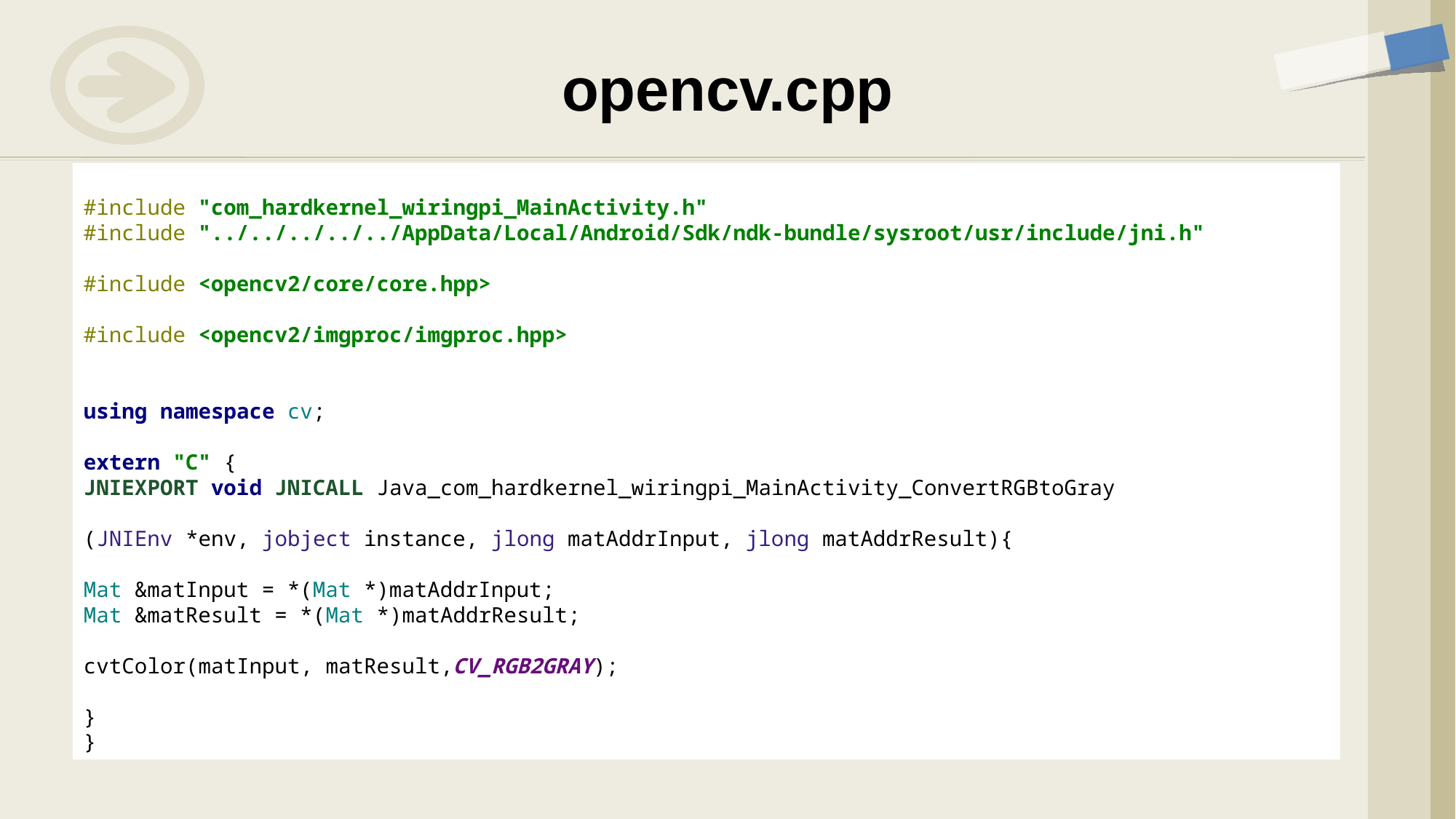

# opencv.cpp
#include "com_hardkernel_wiringpi_MainActivity.h"
#include "../../../../../AppData/Local/Android/Sdk/ndk-bundle/sysroot/usr/include/jni.h"
#include <opencv2/core/core.hpp>
#include <opencv2/imgproc/imgproc.hpp>
using namespace cv;
extern "C" {
JNIEXPORT void JNICALL Java_com_hardkernel_wiringpi_MainActivity_ConvertRGBtoGray
(JNIEnv *env, jobject instance, jlong matAddrInput, jlong matAddrResult){
Mat &matInput = *(Mat *)matAddrInput;
Mat &matResult = *(Mat *)matAddrResult;
cvtColor(matInput, matResult,CV_RGB2GRAY);
}
}